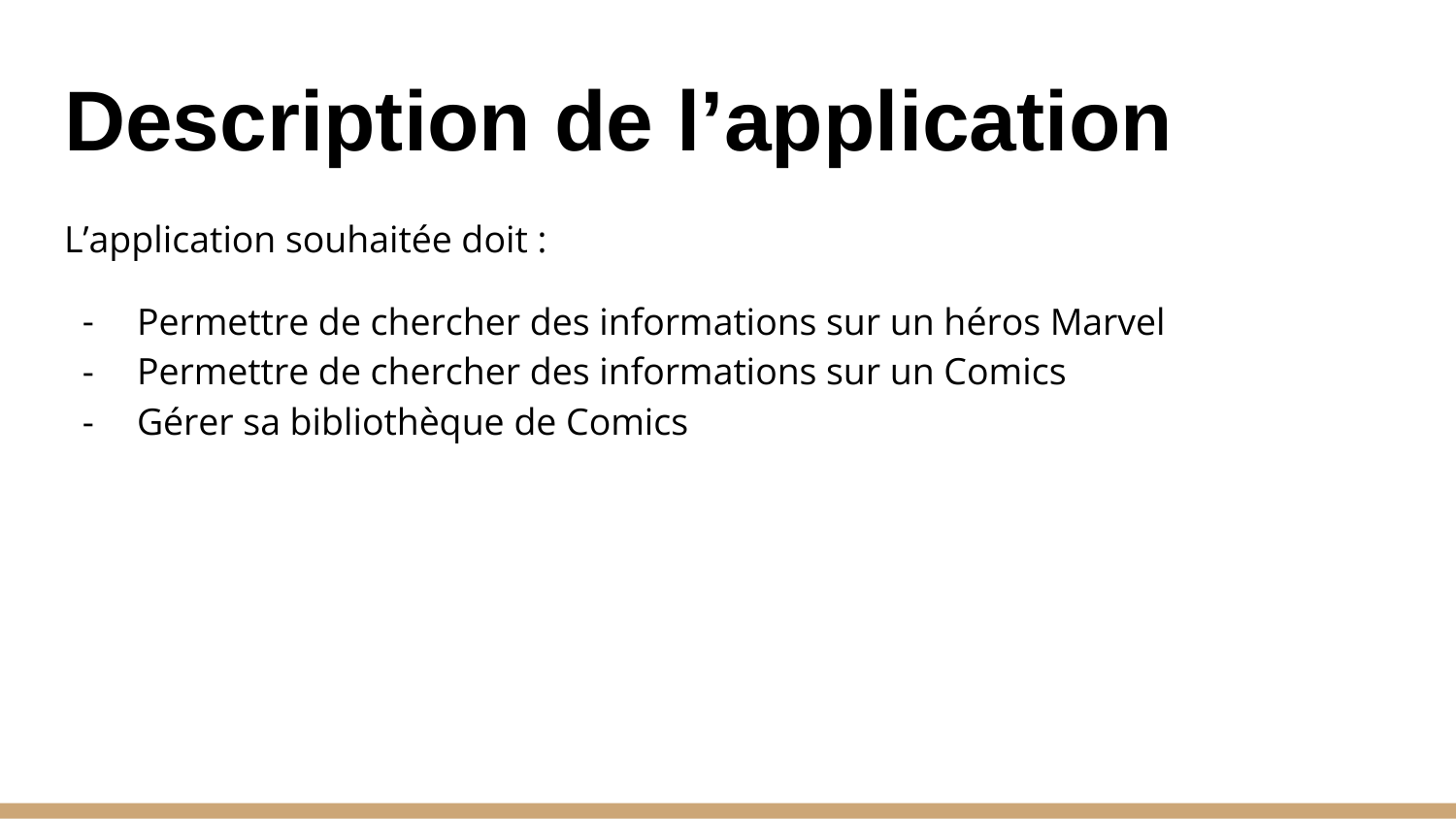

# Description de l’application
L’application souhaitée doit :
Permettre de chercher des informations sur un héros Marvel
Permettre de chercher des informations sur un Comics
Gérer sa bibliothèque de Comics